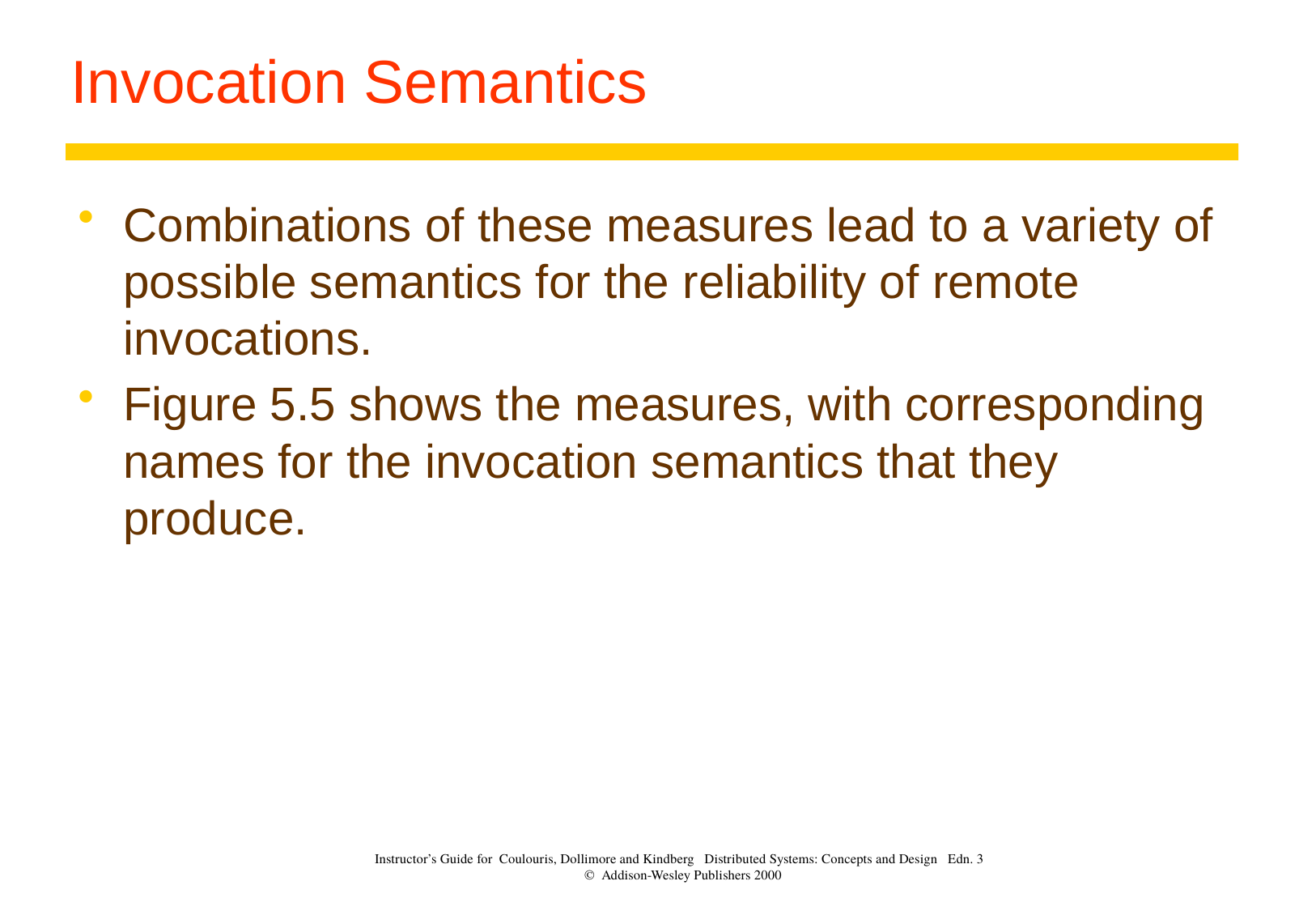

# Invocation Semantics
Combinations of these measures lead to a variety of possible semantics for the reliability of remote invocations.
Figure 5.5 shows the measures, with corresponding names for the invocation semantics that they produce.
Instructor’s Guide for  Coulouris, Dollimore and Kindberg   Distributed Systems: Concepts and Design   Edn. 3
©  Addison-Wesley Publishers 2000